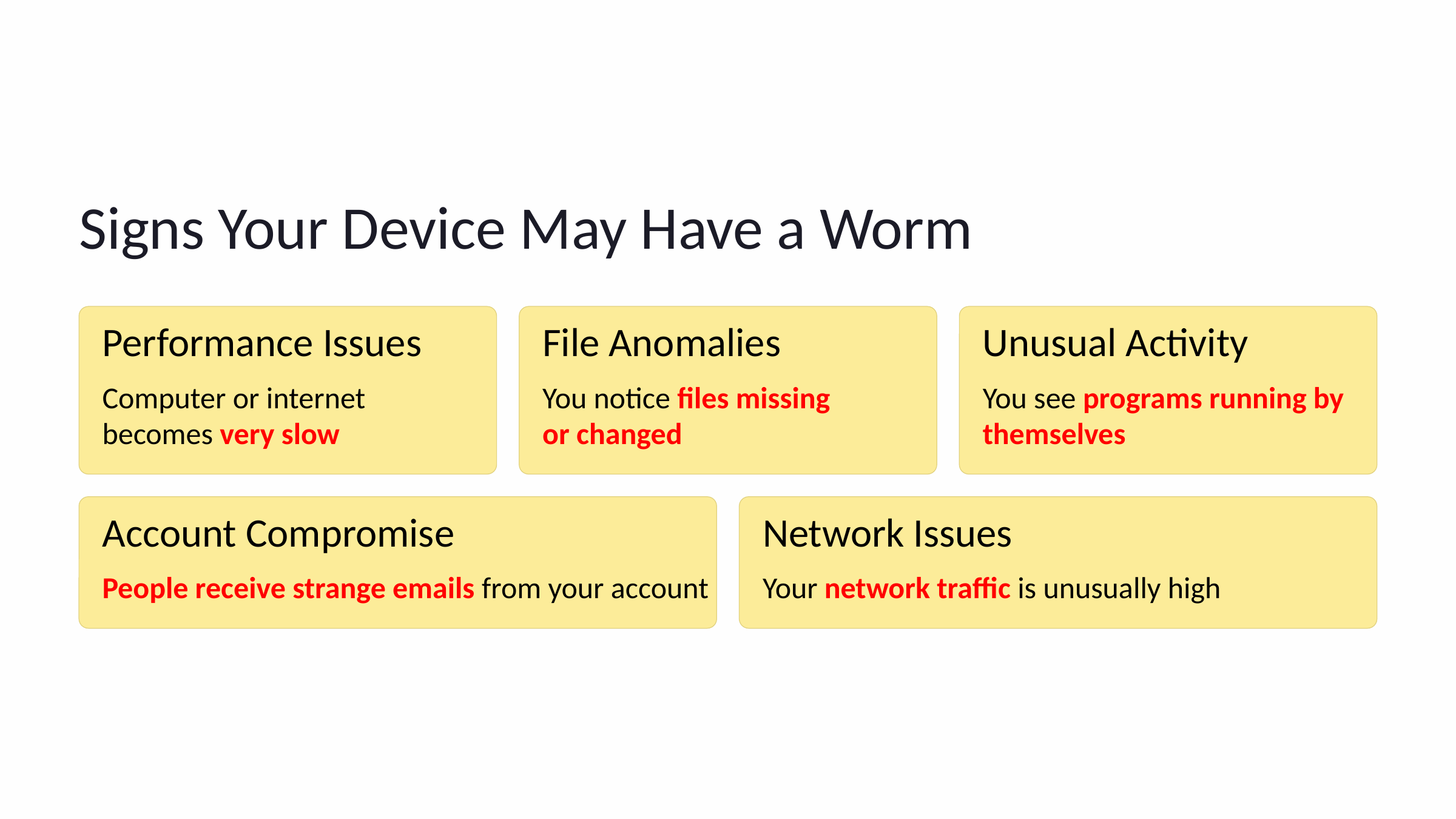

Signs Your Device May Have a Worm

Performance Issues
File Anomalies
Unusual Activity
Computer or internet becomes very slow
You notice files missing
or changed
You see programs running by themselves

Account Compromise
Network Issues
People receive strange emails from your account
Your network traffic is unusually high